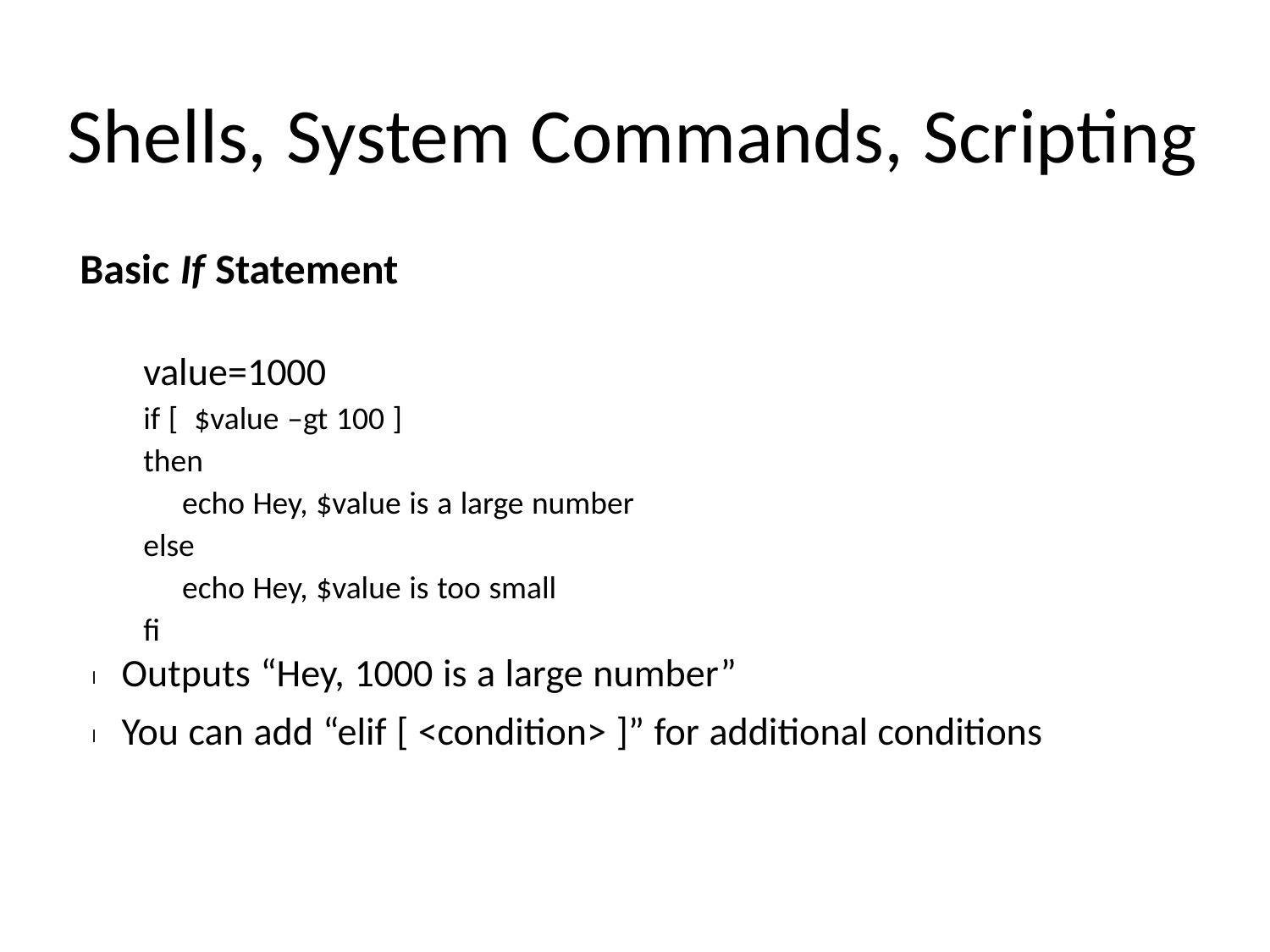

Shells, System Commands, Scripting

	Basic If Statement

		value=1000
		if [  $value –gt 100 ]
		then
			echo Hey, $value is a large number
		else
			echo Hey, $value is too small
		fi
Outputs “Hey, 1000 is a large number”
You can add “elif [ <condition> ]” for additional conditions
l

l